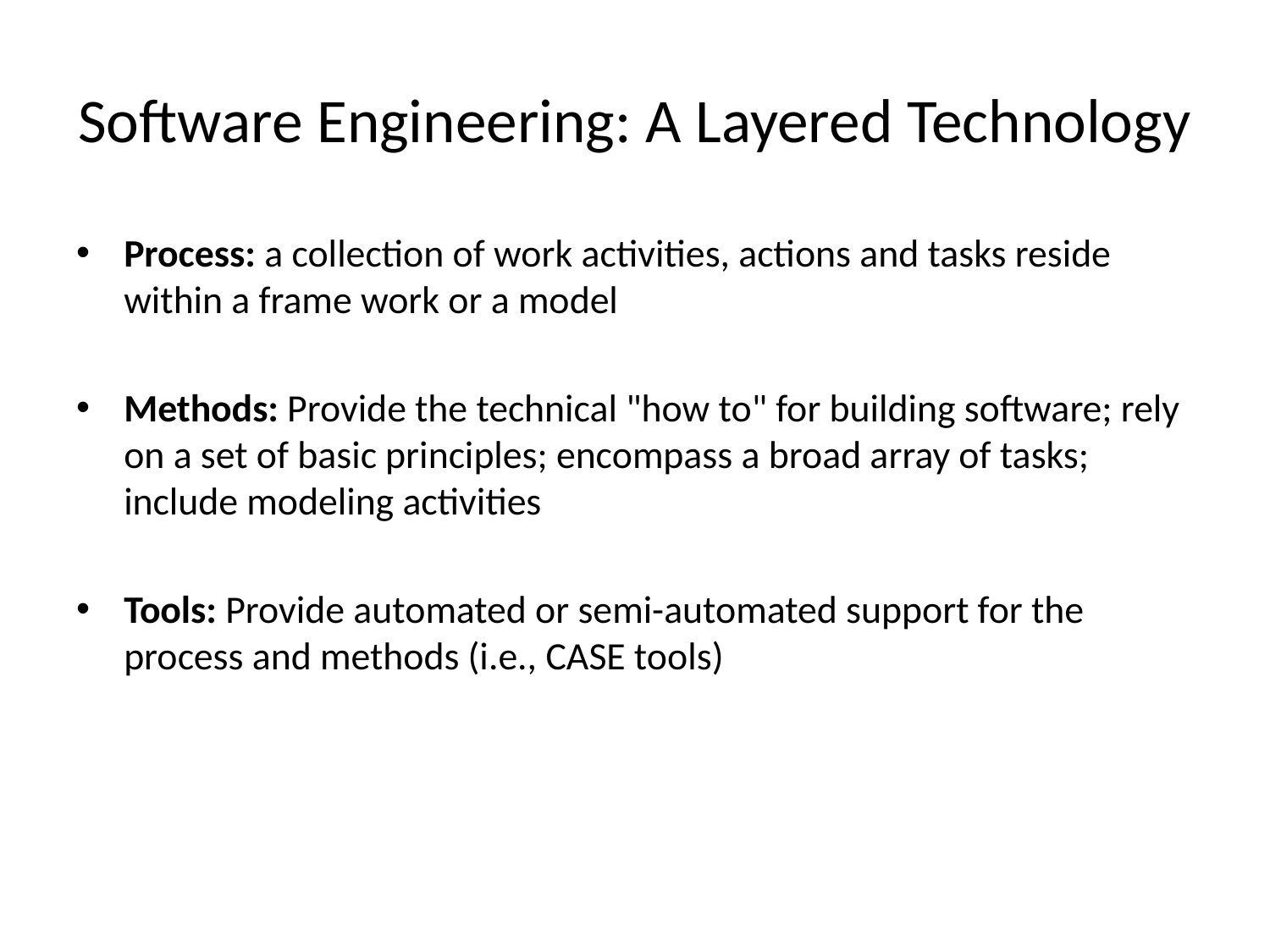

# Software Engineering: A Layered Technology
Process: a collection of work activities, actions and tasks reside within a frame work or a model

Methods: Provide the technical "how to" for building software; rely on a set of basic principles; encompass a broad array of tasks; include modeling activities

Tools: Provide automated or semi-automated support for the process and methods (i.e., CASE tools)